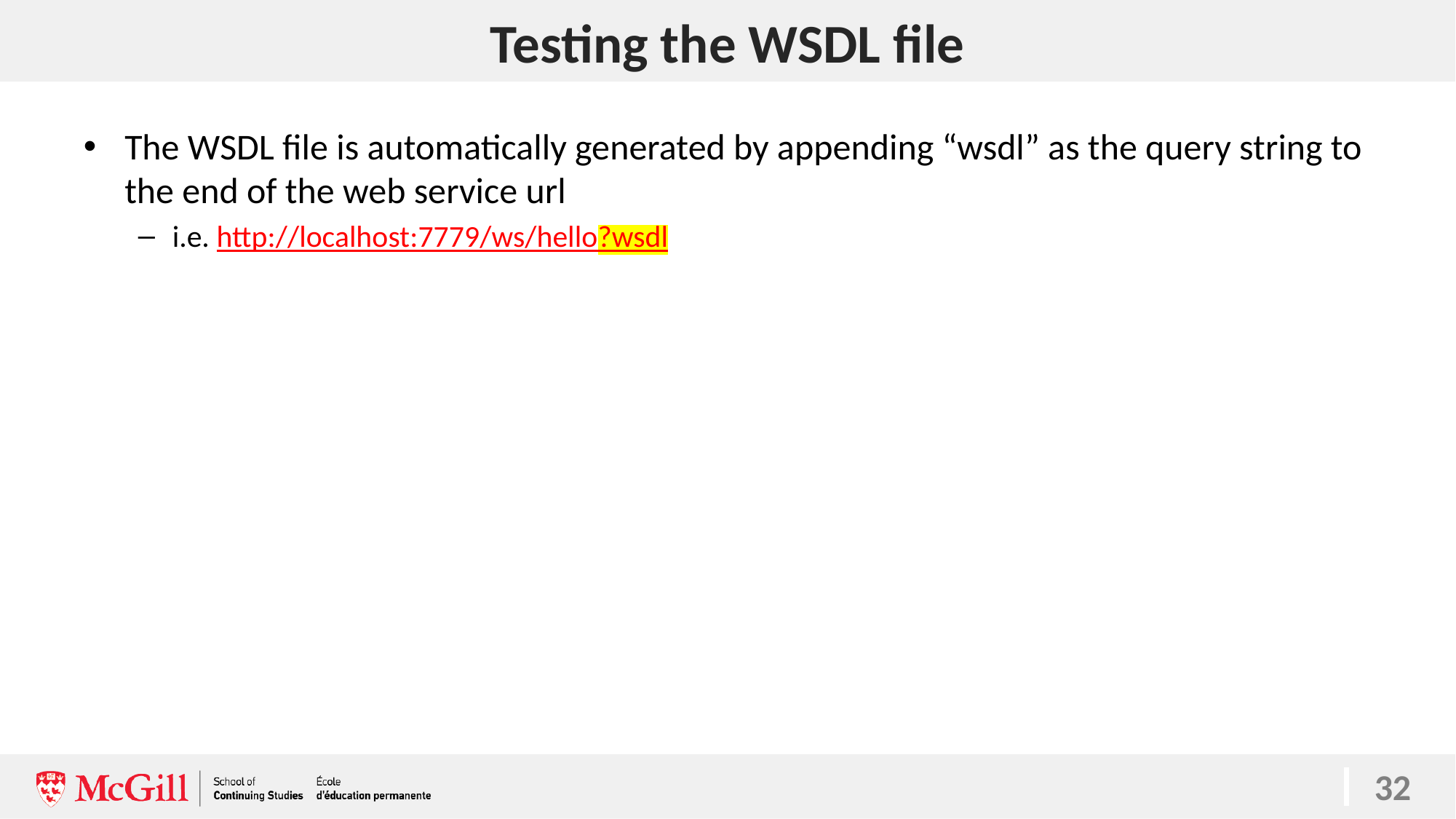

# Testing the WSDL file
The WSDL file is automatically generated by appending “wsdl” as the query string to the end of the web service url
i.e. http://localhost:7779/ws/hello?wsdl